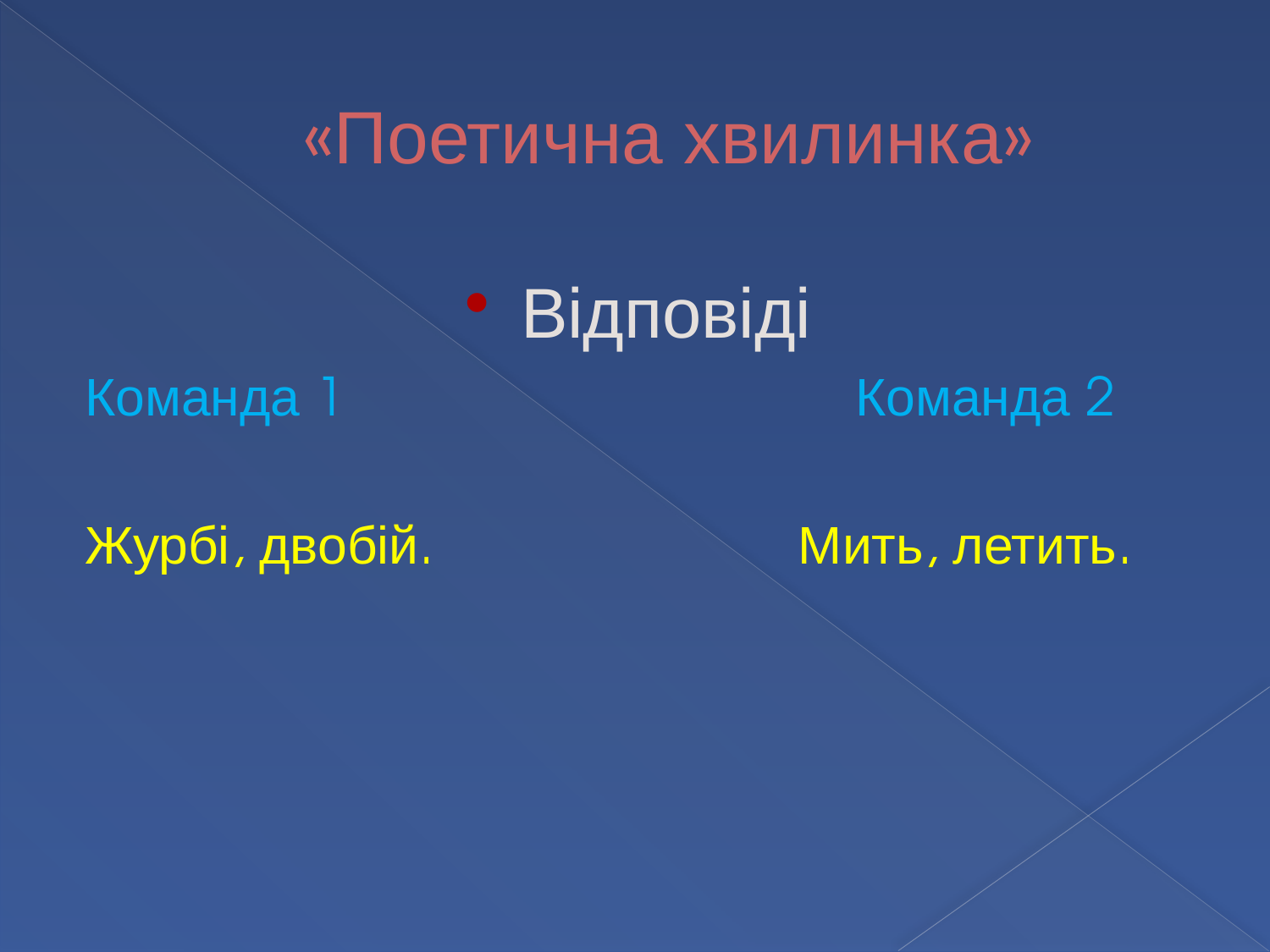

# «Поетична хвилинка»
Відповіді
Команда 1                                   Команда 2

Журбі, двобій.                         Мить, летить.